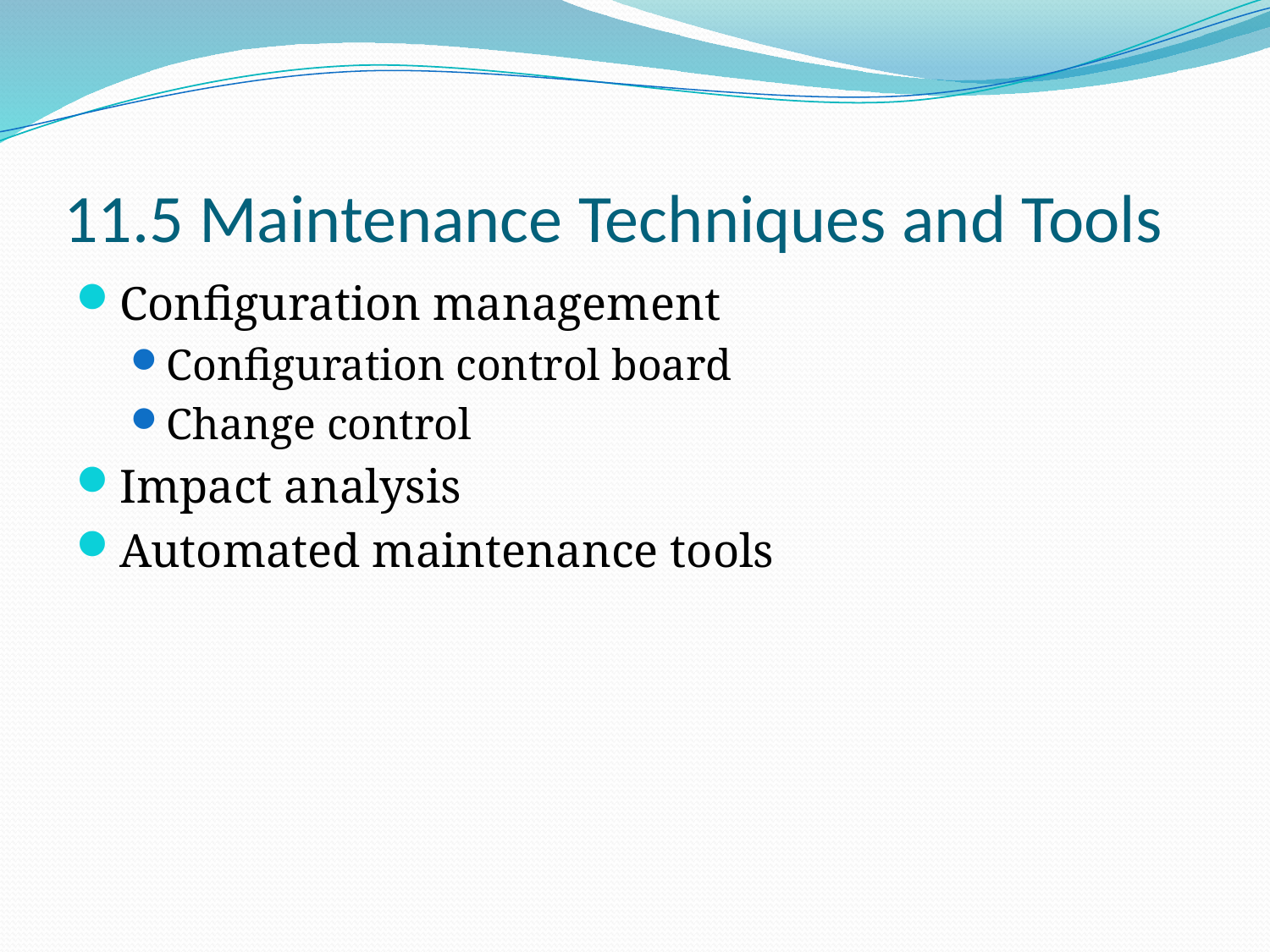

# 11.5 Maintenance Techniques and Tools
Configuration management
Configuration control board
Change control
Impact analysis
Automated maintenance tools